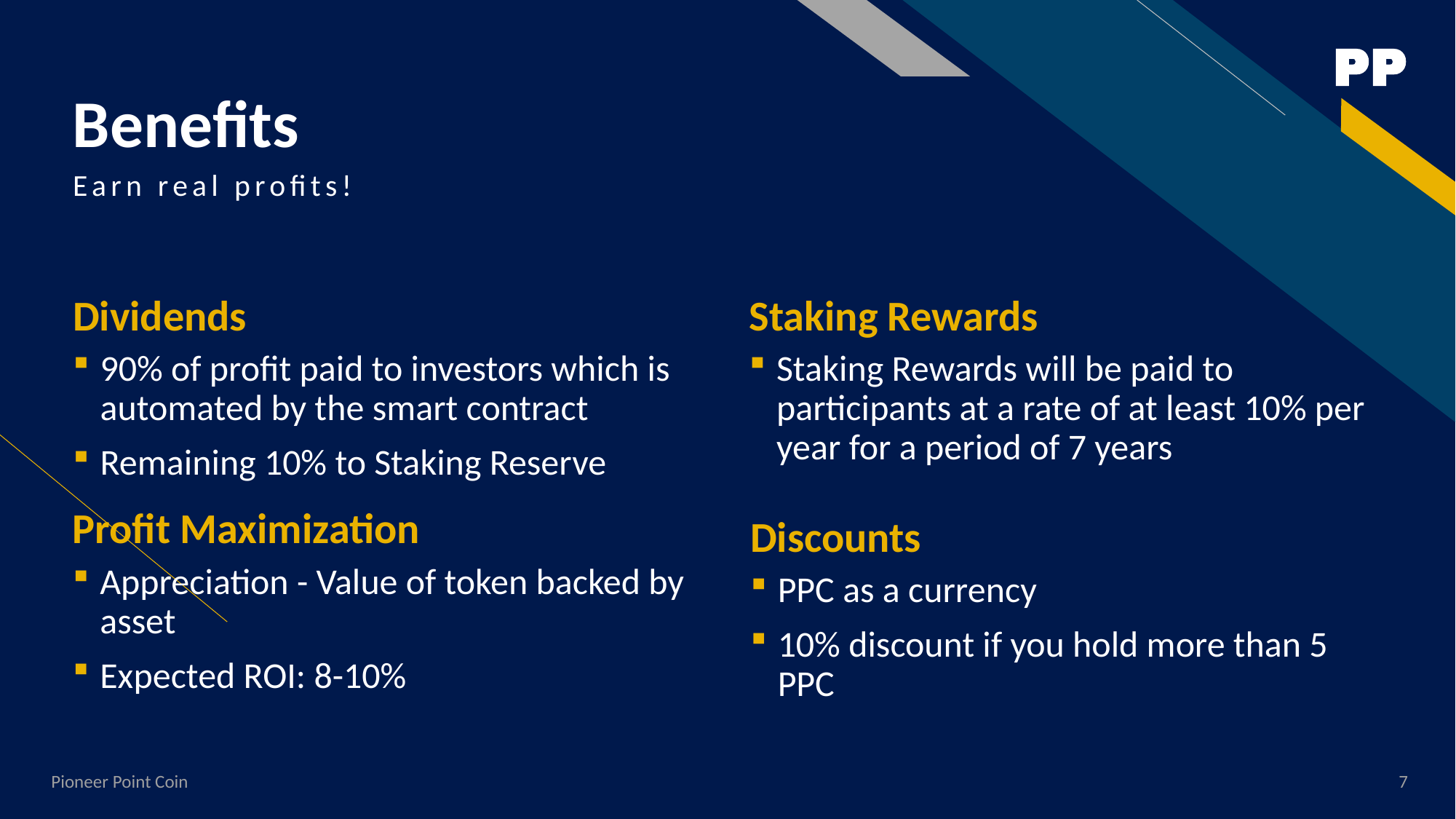

# Benefits
Earn real profits!
Dividends
Staking Rewards
90% of profit paid to investors which is automated by the smart contract
Remaining 10% to Staking Reserve
Staking Rewards will be paid to participants at a rate of at least 10% per year for a period of 7 years
Profit Maximization
Discounts
Appreciation - Value of token backed by asset
Expected ROI: 8-10%

PPC as a currency
10% discount if you hold more than 5 PPC

Pioneer Point Coin
7